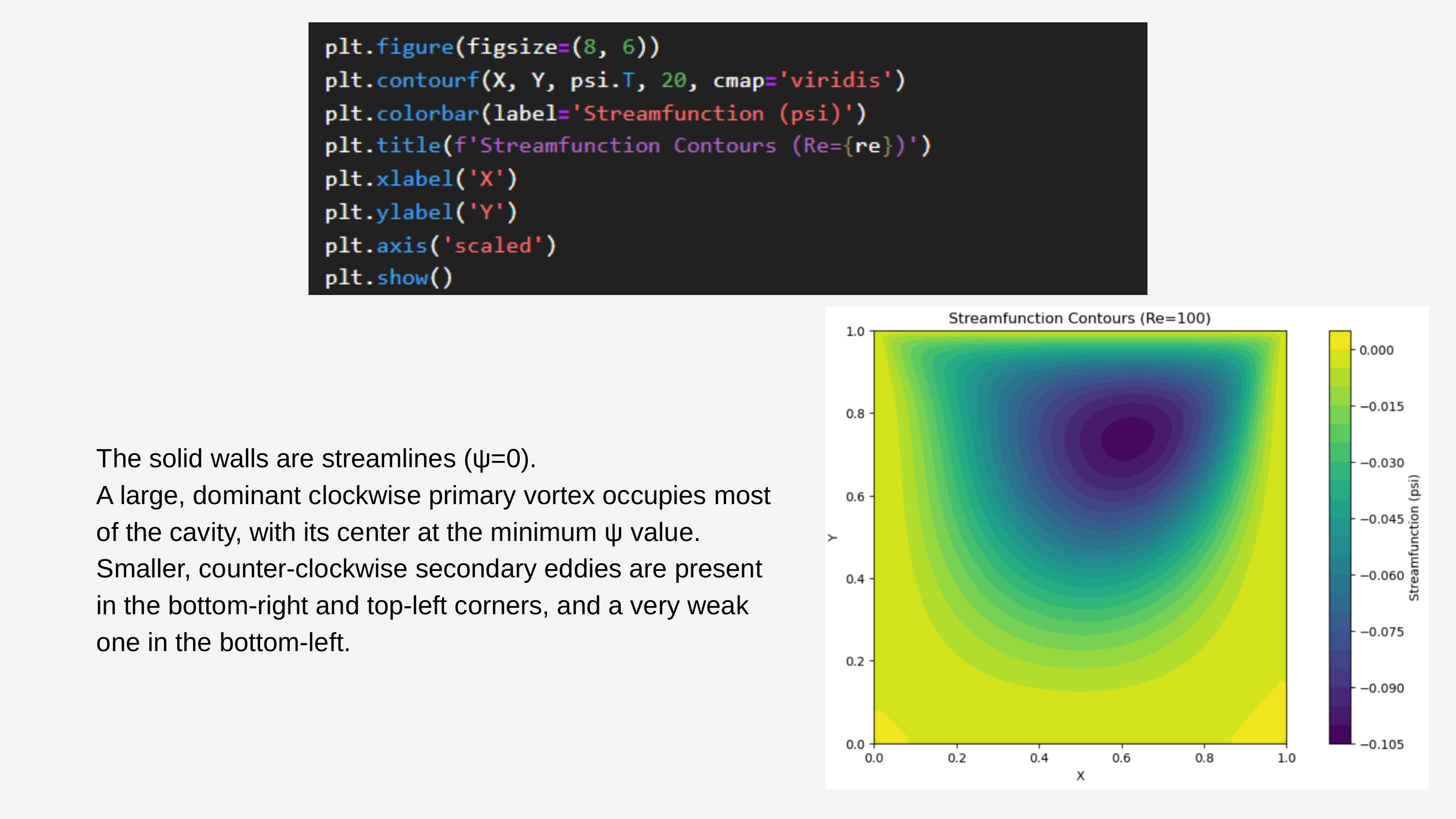

The solid walls are streamlines (ψ=0).
A large, dominant clockwise primary vortex occupies most of the cavity, with its center at the minimum ψ value.
Smaller, counter-clockwise secondary eddies are present in the bottom-right and top-left corners, and a very weak one in the bottom-left.